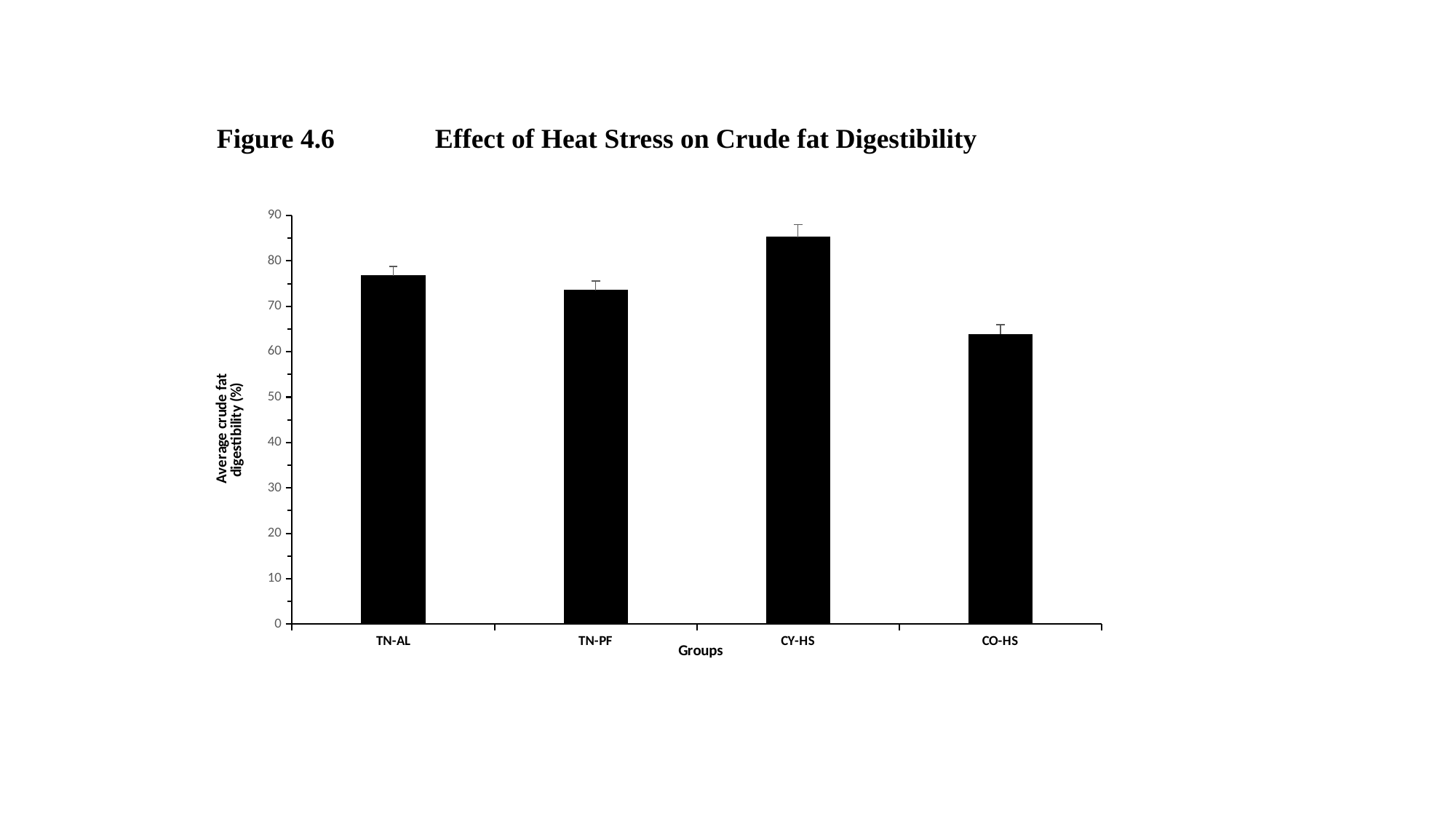

Figure 4.6	Effect of Heat Stress on Crude fat Digestibility

### Chart

| Category |  |
|---|---|
| TN-AL | 76.77 |
| TN-PF | 73.53 |
| CY-HS | 85.24 |
| CO-HS | 63.83 |